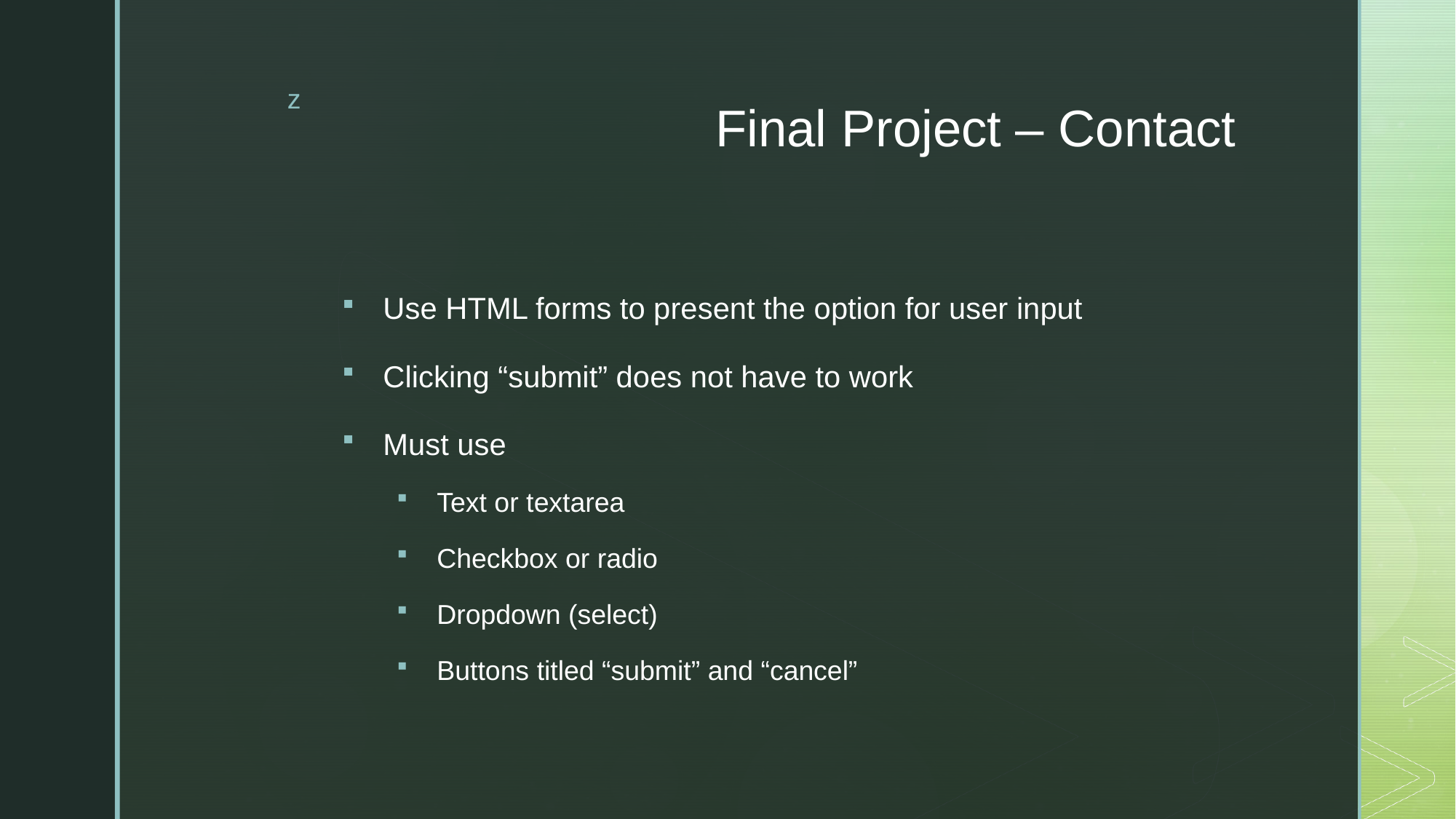

# Final Project – Contact
Use HTML forms to present the option for user input
Clicking “submit” does not have to work
Must use
Text or textarea
Checkbox or radio
Dropdown (select)
Buttons titled “submit” and “cancel”